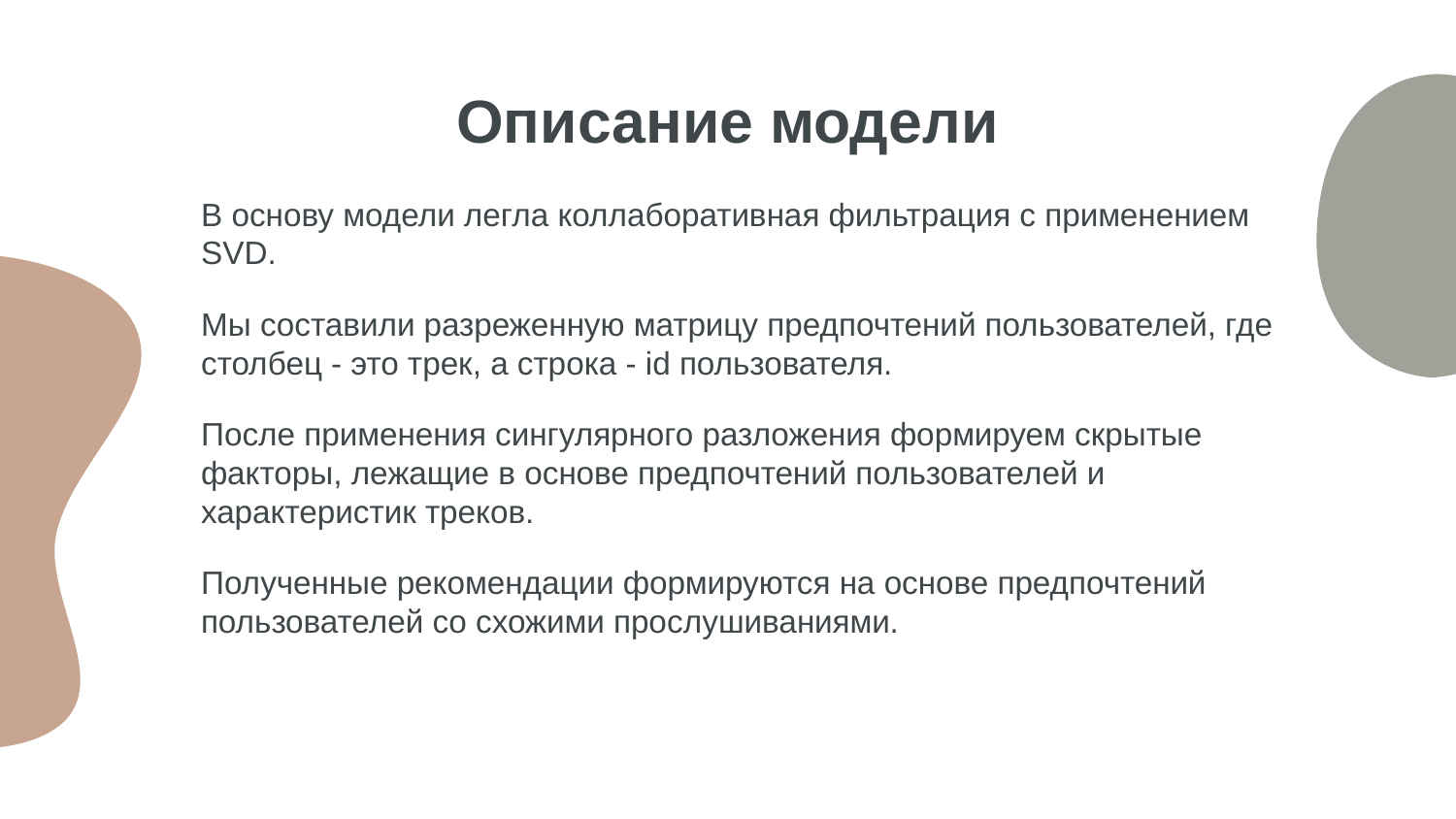

# Описание модели
В основу модели легла коллаборативная фильтрация с применением SVD.
Мы составили разреженную матрицу предпочтений пользователей, где столбец - это трек, а строка - id пользователя.
После применения сингулярного разложения формируем скрытые факторы, лежащие в основе предпочтений пользователей и характеристик треков.
Полученные рекомендации формируются на основе предпочтений пользователей со схожими прослушиваниями.